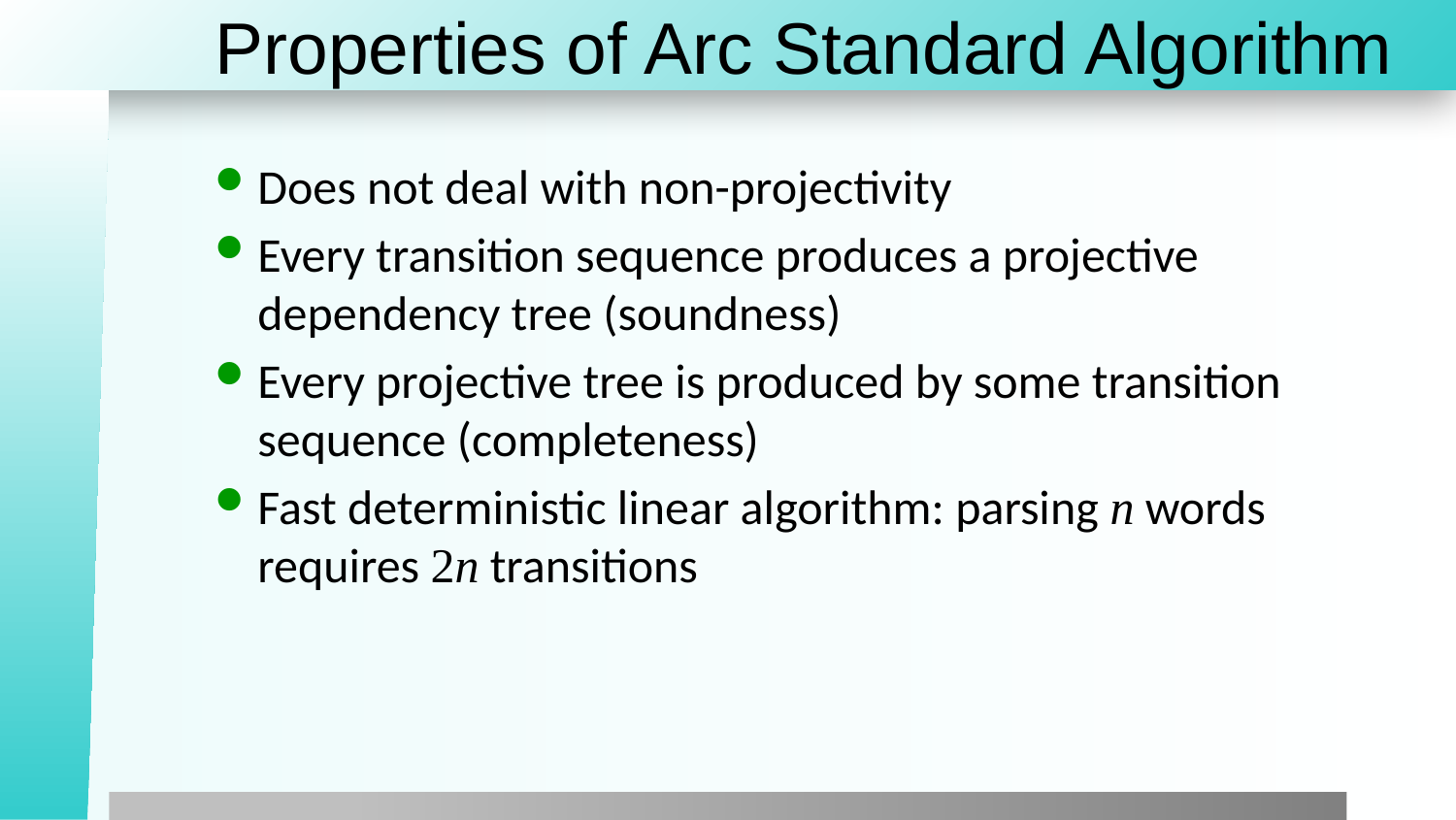

# Properties of Arc Standard Algorithm
Does not deal with non-projectivity
Every transition sequence produces a projective dependency tree (soundness)
Every projective tree is produced by some transition sequence (completeness)
Fast deterministic linear algorithm: parsing n words requires 2n transitions